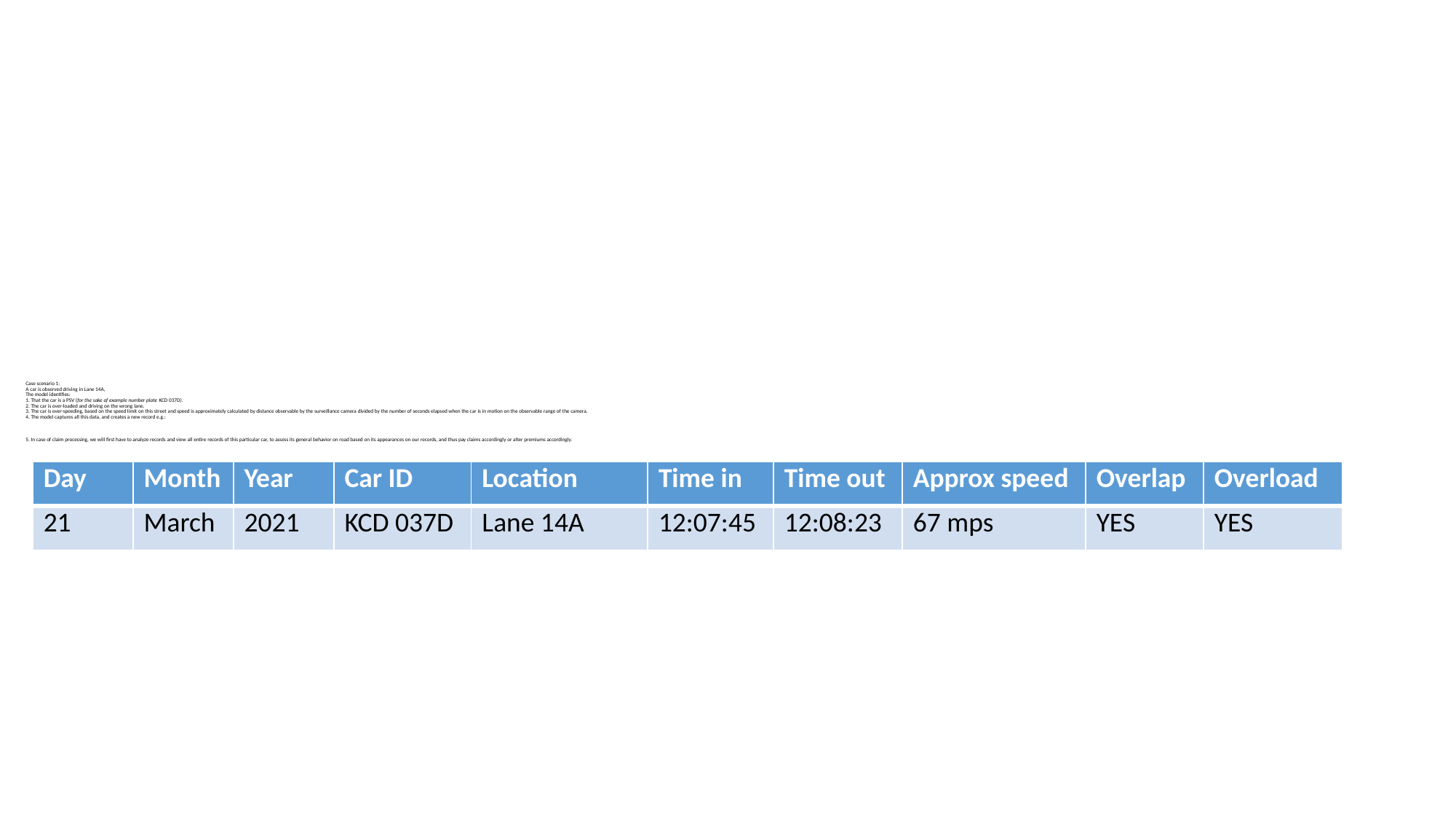

# Case scenario 1: A car is observed driving in Lane 14A, The model identifies: 1. That the car is a PSV (for the sake of example number plate KCD 037D). 2. The car is over-loaded and driving on the wrong lane. 3. The car is over-speeding, based on the speed limit on this street and speed is approximately calculated by distance observable by the surveillance camera divided by the number of seconds elapsed when the car is in motion on the observable range of the camera. 4. The model captures all this data, and creates a new record e.g.: 5. In case of claim processing, we will first have to analyze records and view all entire records of this particular car, to assess its general behavior on road based on its appearances on our records, and thus pay claims accordingly or alter premiums accordingly.
| Day | Month | Year | Car ID | Location | Time in | Time out | Approx speed | Overlap | Overload |
| --- | --- | --- | --- | --- | --- | --- | --- | --- | --- |
| 21 | March | 2021 | KCD 037D | Lane 14A | 12:07:45 | 12:08:23 | 67 mps | YES | YES |